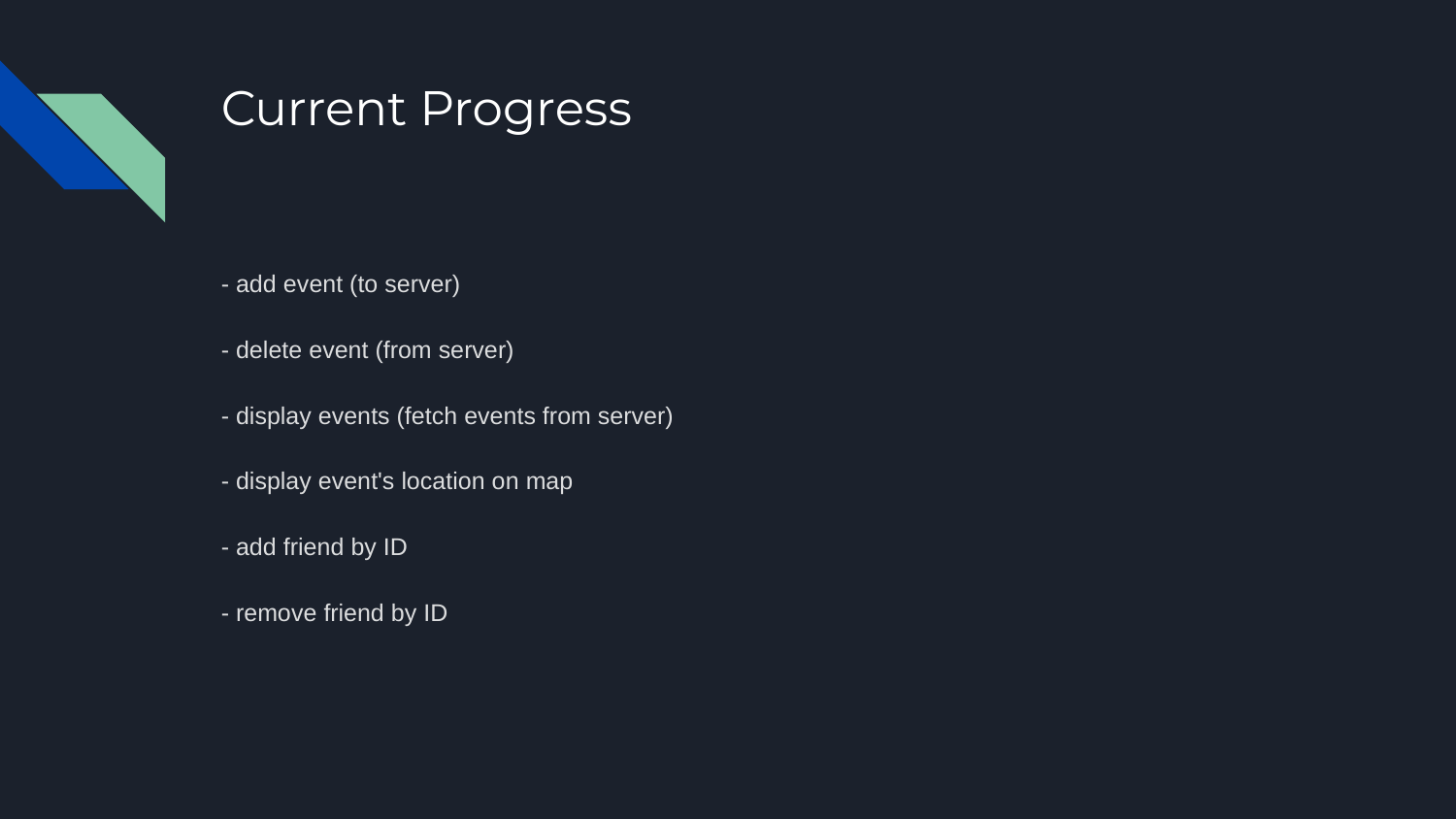

# Current Progress
- add event (to server)
- delete event (from server)
- display events (fetch events from server)
- display event's location on map
- add friend by ID
- remove friend by ID